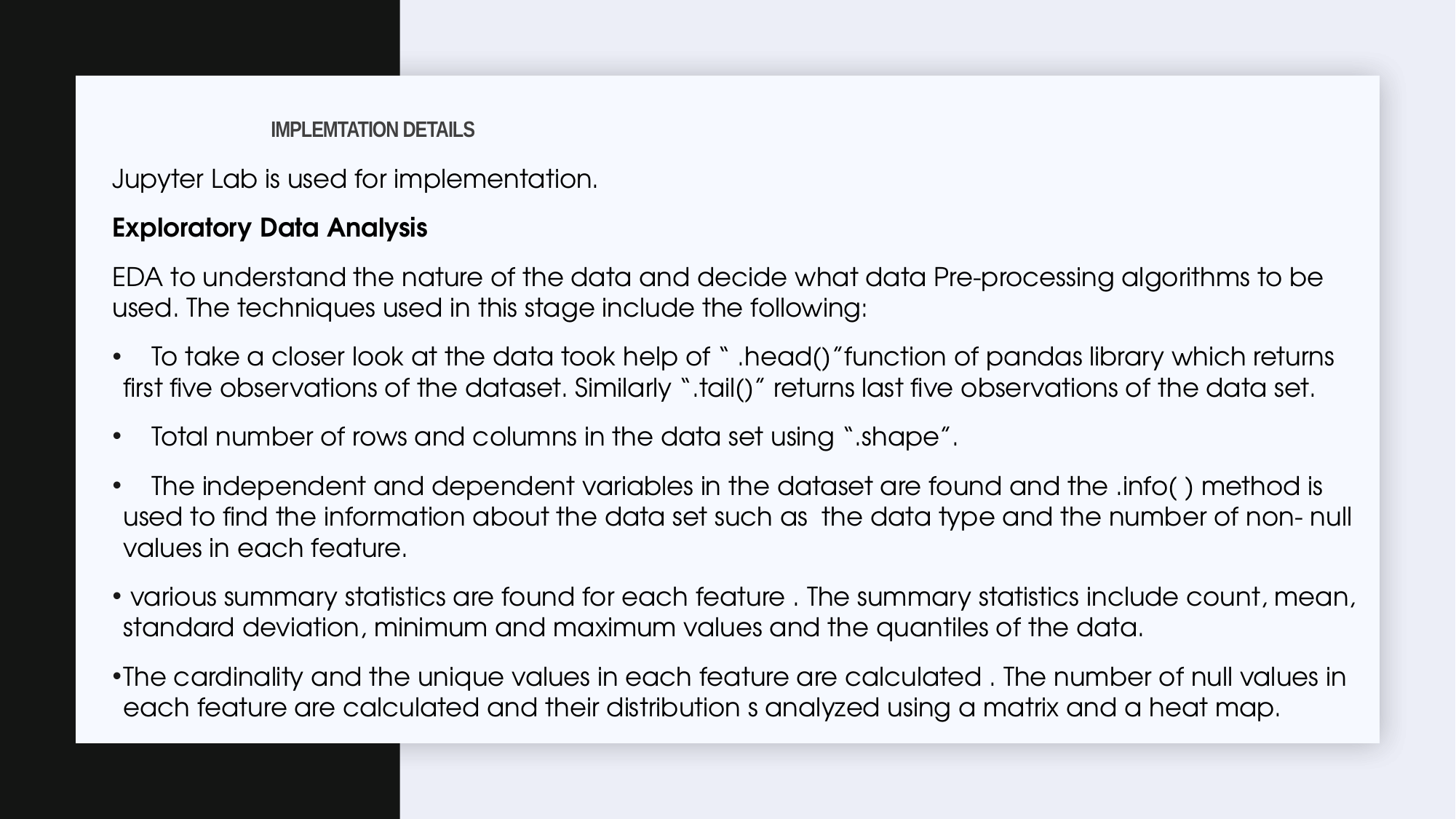

# IMPLEMTATION DETAILS
Jupyter Lab is used for implementation.
Exploratory Data Analysis
EDA to understand the nature of the data and decide what data Pre-processing algorithms to be used. The techniques used in this stage include the following:
    To take a closer look at the data took help of “ .head()”function of pandas library which returns first five observations of the dataset. Similarly “.tail()” returns last five observations of the data set.
    Total number of rows and columns in the data set using “.shape”.
    The independent and dependent variables in the dataset are found and the .info( ) method is used to find the information about the data set such as  the data type and the number of non- null values in each feature.
 various summary statistics are found for each feature . The summary statistics include count, mean, standard deviation, minimum and maximum values and the quantiles of the data.
The cardinality and the unique values in each feature are calculated . The number of null values in each feature are calculated and their distribution s analyzed using a matrix and a heat map.